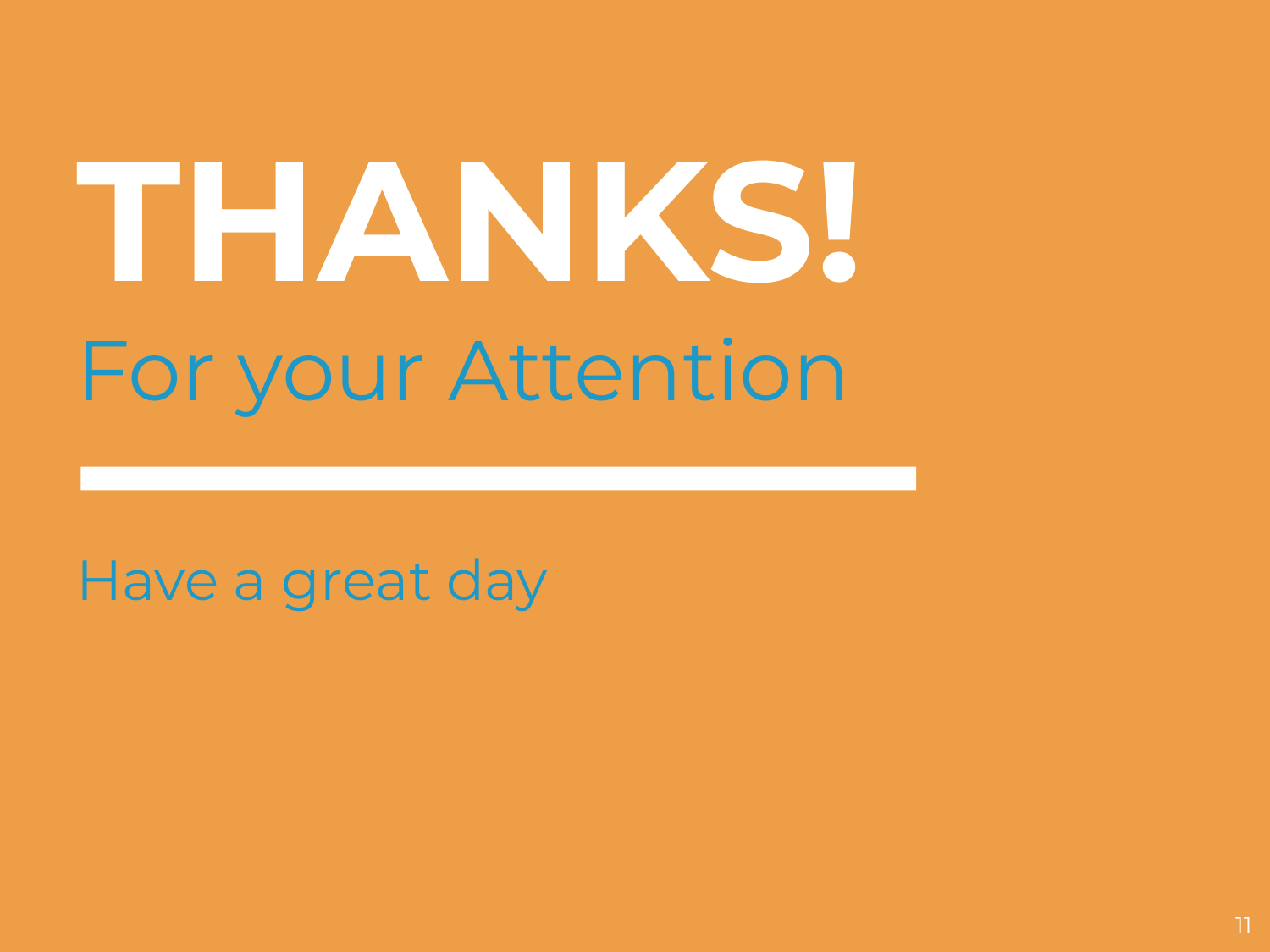

THANKS!
For your Attention

Have a great day

11